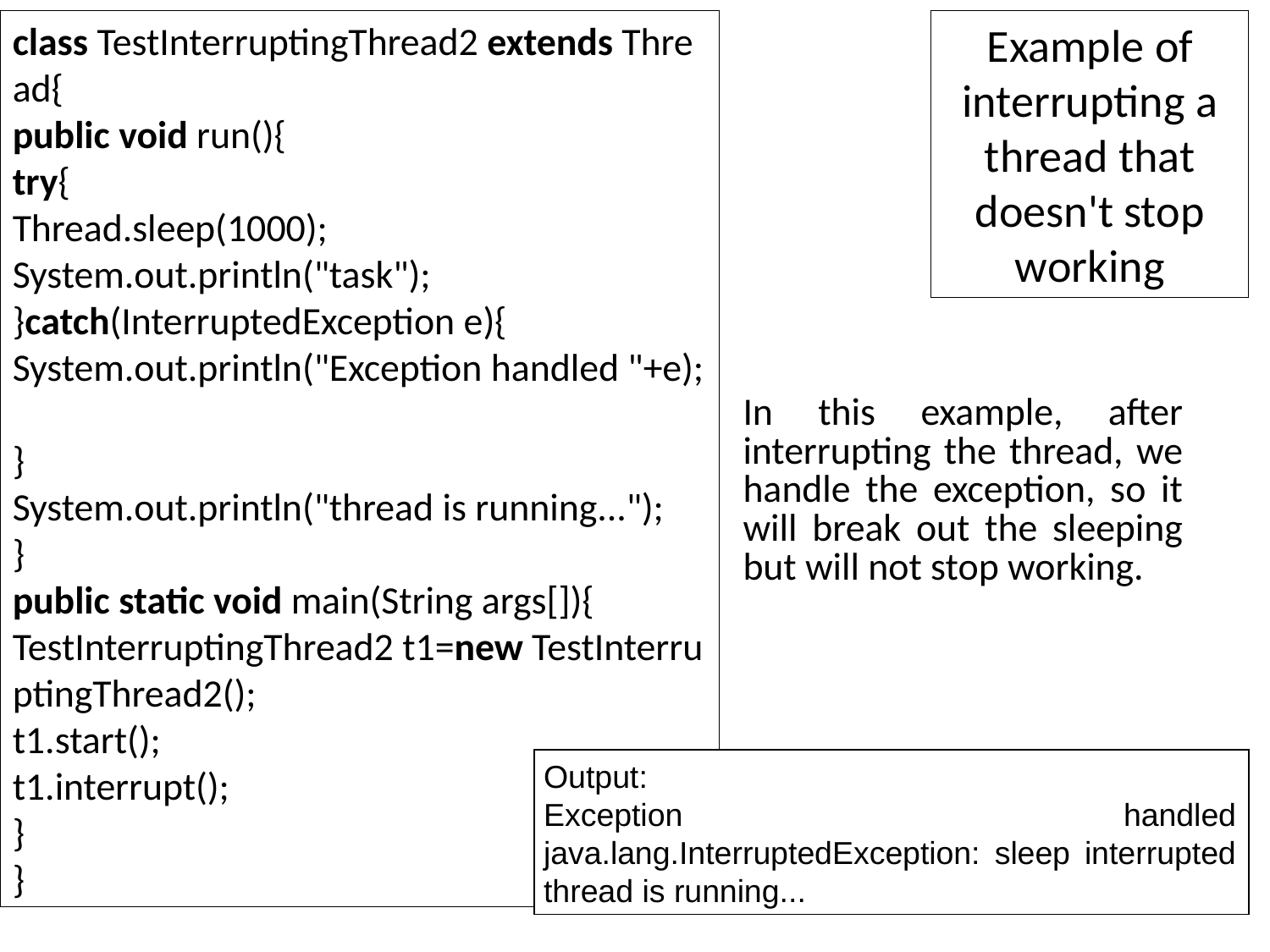

class TestInterruptingThread2 extends Thread{
public void run(){
try{
Thread.sleep(1000);
System.out.println("task");
}catch(InterruptedException e){
System.out.println("Exception handled "+e);
}
System.out.println("thread is running...");
}
public static void main(String args[]){
TestInterruptingThread2 t1=new TestInterruptingThread2();
t1.start();
t1.interrupt();
}
}
Example of interrupting a thread that doesn't stop working
| In this example, after interrupting the thread, we handle the exception, so it will break out the sleeping but will not stop working. |
| --- |
Output:
Exception handled java.lang.InterruptedException: sleep interrupted thread is running...